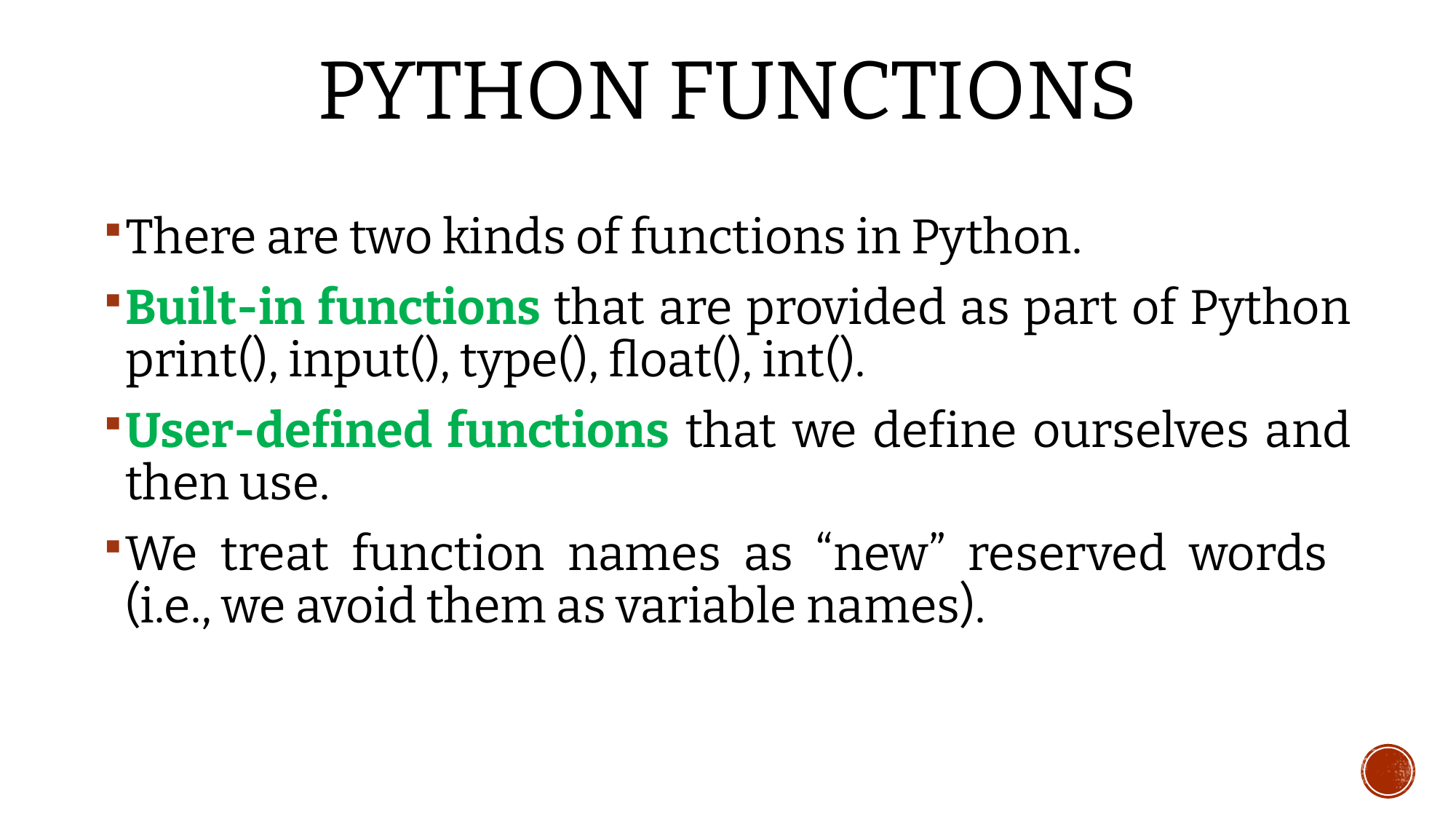

# Python Functions
There are two kinds of functions in Python.
Built-in functions that are provided as part of Python print(), input(), type(), float(), int().
User-defined functions that we define ourselves and then use.
We treat function names as “new” reserved words
(i.e., we avoid them as variable names).